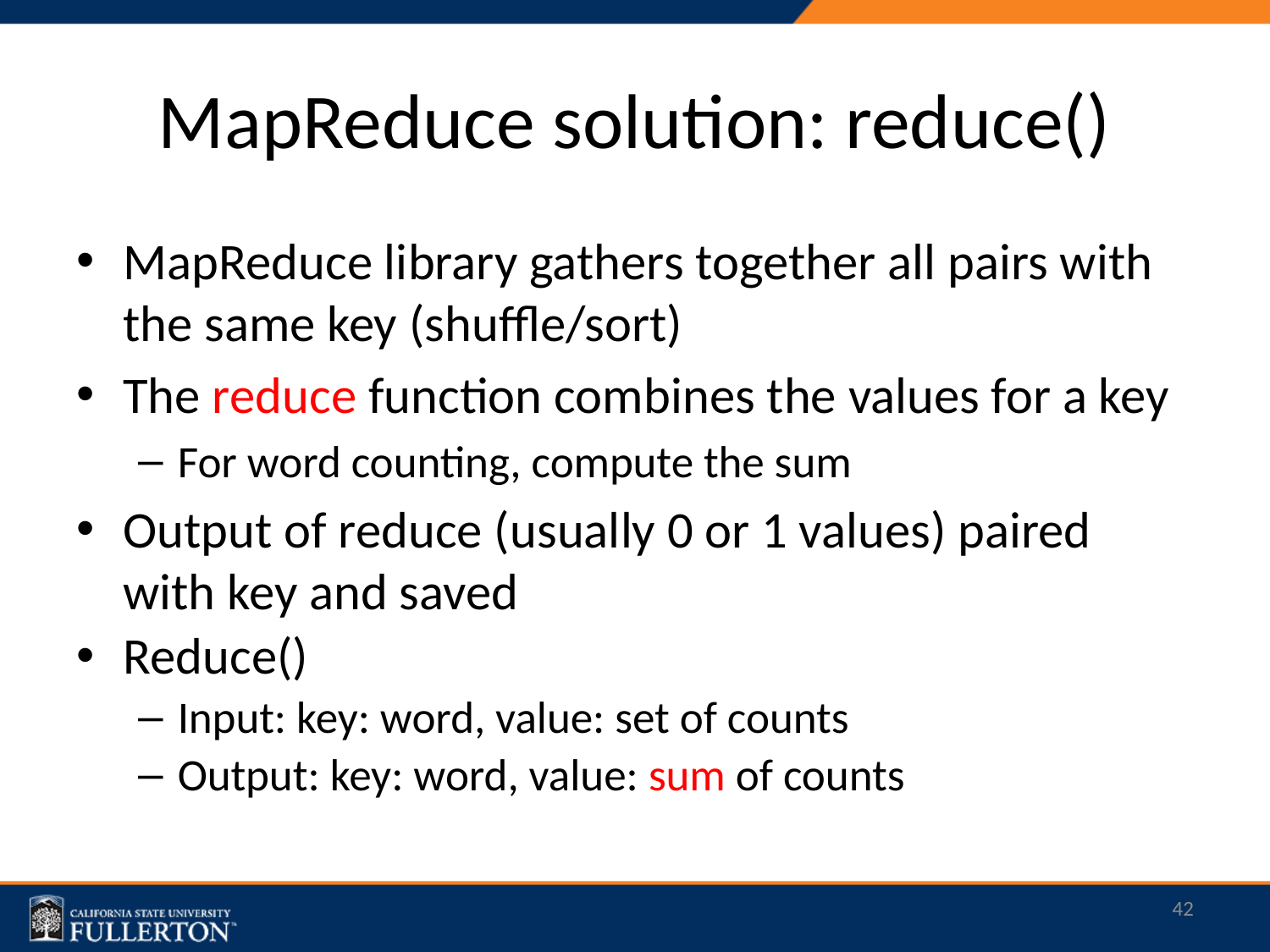

# MapReduce solution: reduce()
MapReduce library gathers together all pairs with the same key (shuffle/sort)
The reduce function combines the values for a key
For word counting, compute the sum
Output of reduce (usually 0 or 1 values) paired with key and saved
Reduce()
Input: key: word, value: set of counts
Output: key: word, value: sum of counts

42